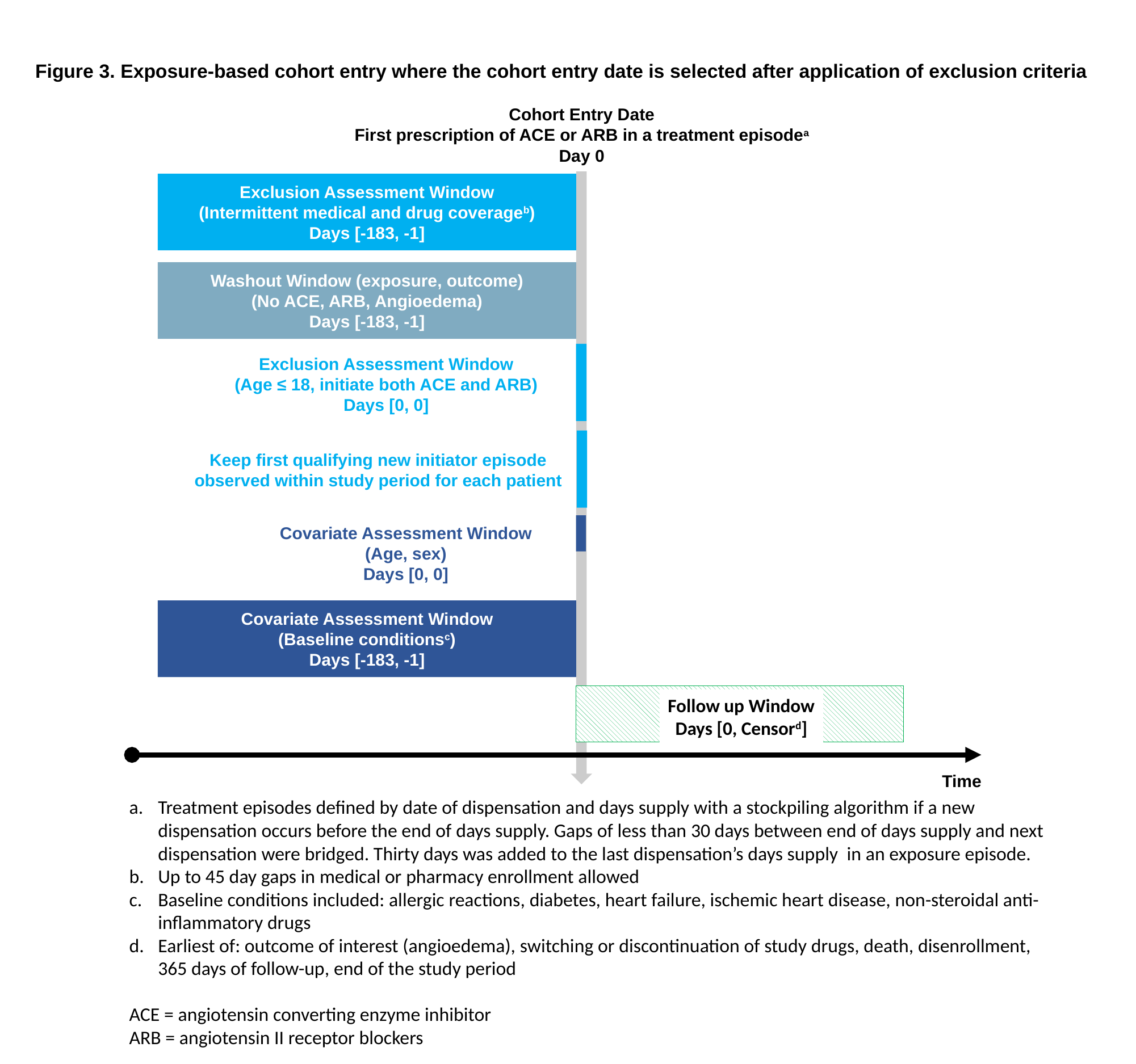

Figure 3. Exposure-based cohort entry where the cohort entry date is selected after application of exclusion criteria
Cohort Entry Date
First prescription of ACE or ARB in a treatment episodea
Day 0

Exclusion Assessment Window
(Intermittent medical and drug coverageb)
Days [-183, -1]
Washout Window (exposure, outcome)
(No ACE, ARB, Angioedema)
Days [-183, -1]

Exclusion Assessment Window
(Age ≤ 18, initiate both ACE and ARB)
Days [0, 0]

Keep first qualifying new initiator episode observed within study period for each patient

Covariate Assessment Window
(Age, sex)
Days [0, 0]
Covariate Assessment Window
(Baseline conditionsc)
Days [-183, -1]
Follow-up Window
Days [0, Censord]
Follow up Window
Days [0, Censord]
Time
Treatment episodes defined by date of dispensation and days supply with a stockpiling algorithm if a new dispensation occurs before the end of days supply. Gaps of less than 30 days between end of days supply and next dispensation were bridged. Thirty days was added to the last dispensation’s days supply  in an exposure episode.
Up to 45 day gaps in medical or pharmacy enrollment allowed
Baseline conditions included: allergic reactions, diabetes, heart failure, ischemic heart disease, non-steroidal anti-inflammatory drugs
Earliest of: outcome of interest (angioedema), switching or discontinuation of study drugs, death, disenrollment, 365 days of follow-up, end of the study period

ACE = angiotensin converting enzyme inhibitor
ARB = angiotensin II receptor blockers